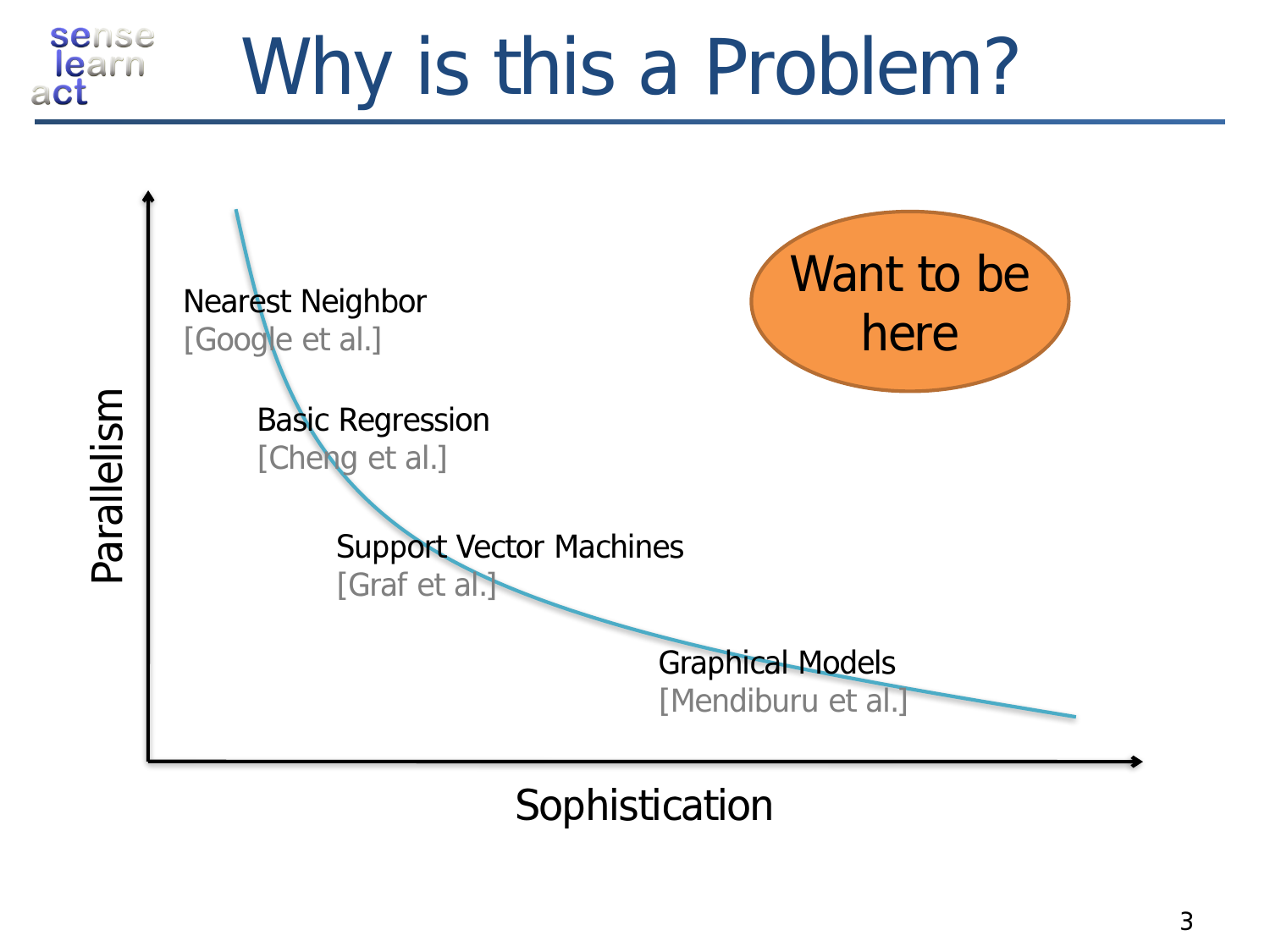

Why is this a Problem?

Want to be
here
Nearest Neighbor
[Google et al.]
Basic Regression
[Cheng et al.]
Parallelism
Support Vector Machines
[Graf et al.]
Graphical Models
[Mendiburu et al.]
Sophistication
3